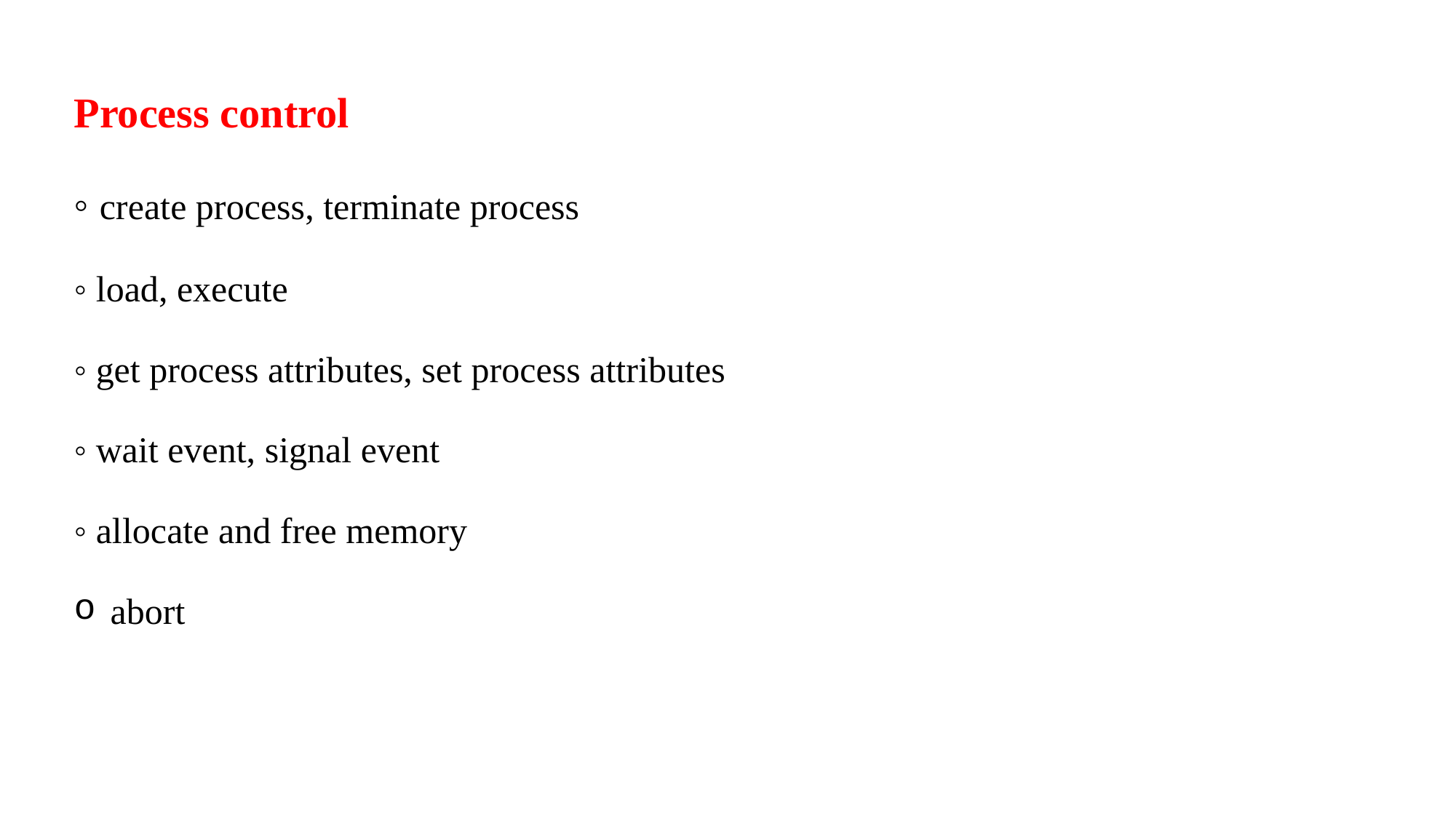

Process control
◦ create process, terminate process
◦ load, execute
◦ get process attributes, set process attributes
◦ wait event, signal event
◦ allocate and free memory
 abort